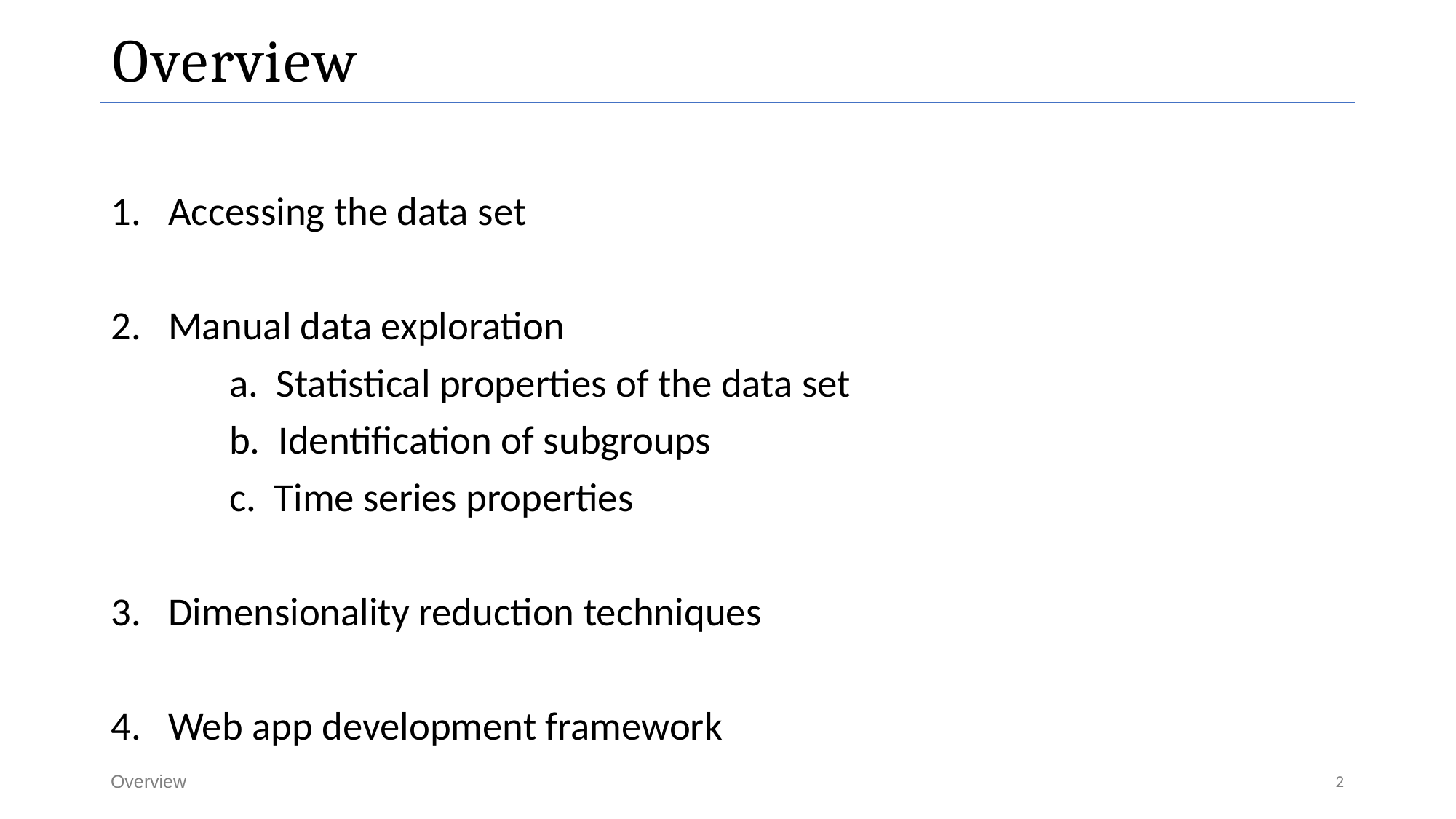

# Overview

1.   Accessing the data set

2.   Manual data exploration
             a.  Statistical properties of the data set
             b.  Identification of subgroups
             c.  Time series properties

3.   Dimensionality reduction techniques

4.   Web app development framework
2
Overview